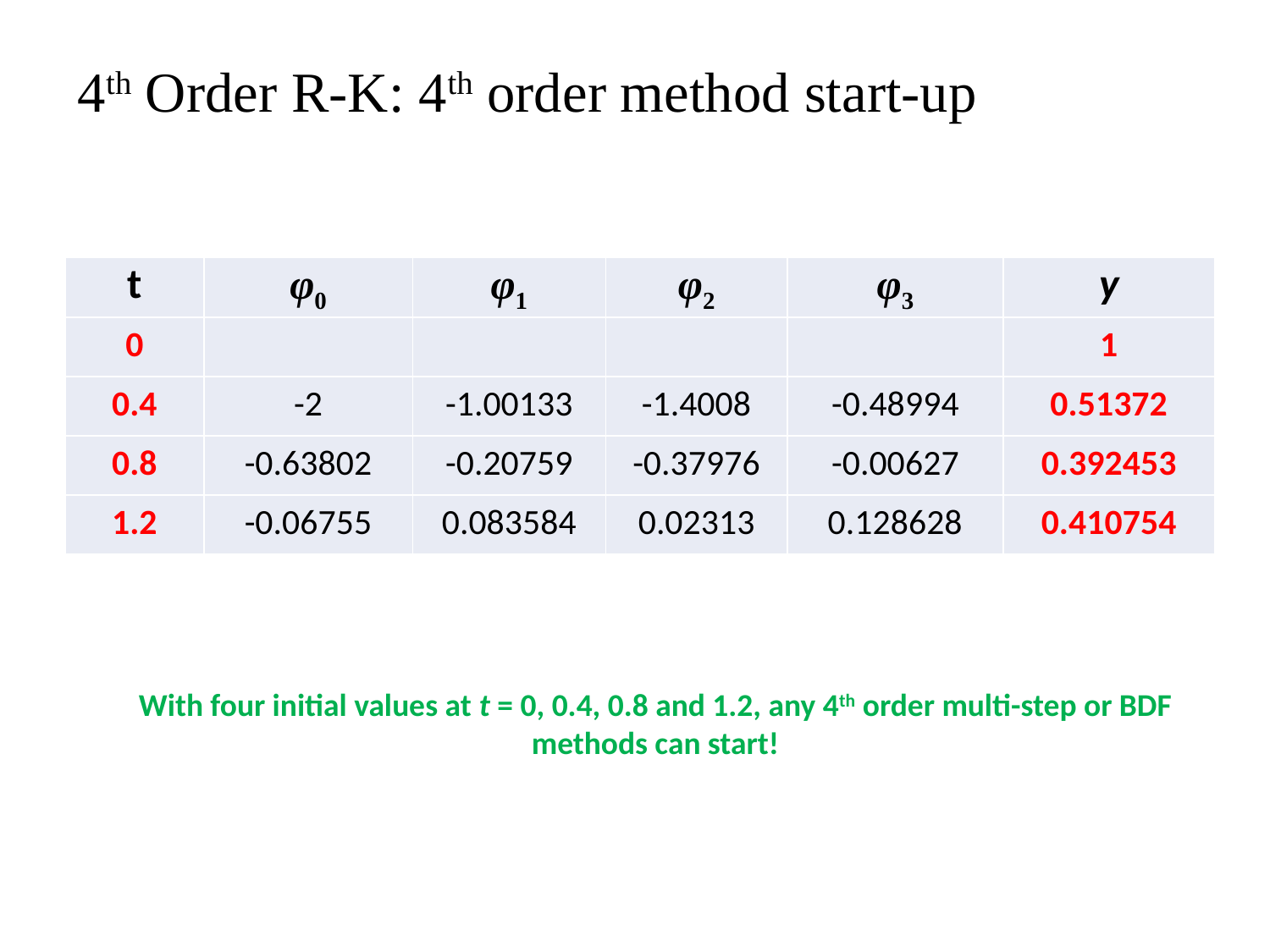

4th Order R-K: 4th order method start-up

| t | φ0 | φ1 | φ2 | φ3 | y |
| --- | --- | --- | --- | --- | --- |
| 0 |  |  |  |  | 1 |
| 0.4 | -2 | -1.00133 | -1.4008 | -0.48994 | 0.51372 |
| 0.8 | -0.63802 | -0.20759 | -0.37976 | -0.00627 | 0.392453 |
| 1.2 | -0.06755 | 0.083584 | 0.02313 | 0.128628 | 0.410754 |
With four initial values at t = 0, 0.4, 0.8 and 1.2, any 4th order multi-step or BDF methods can start!